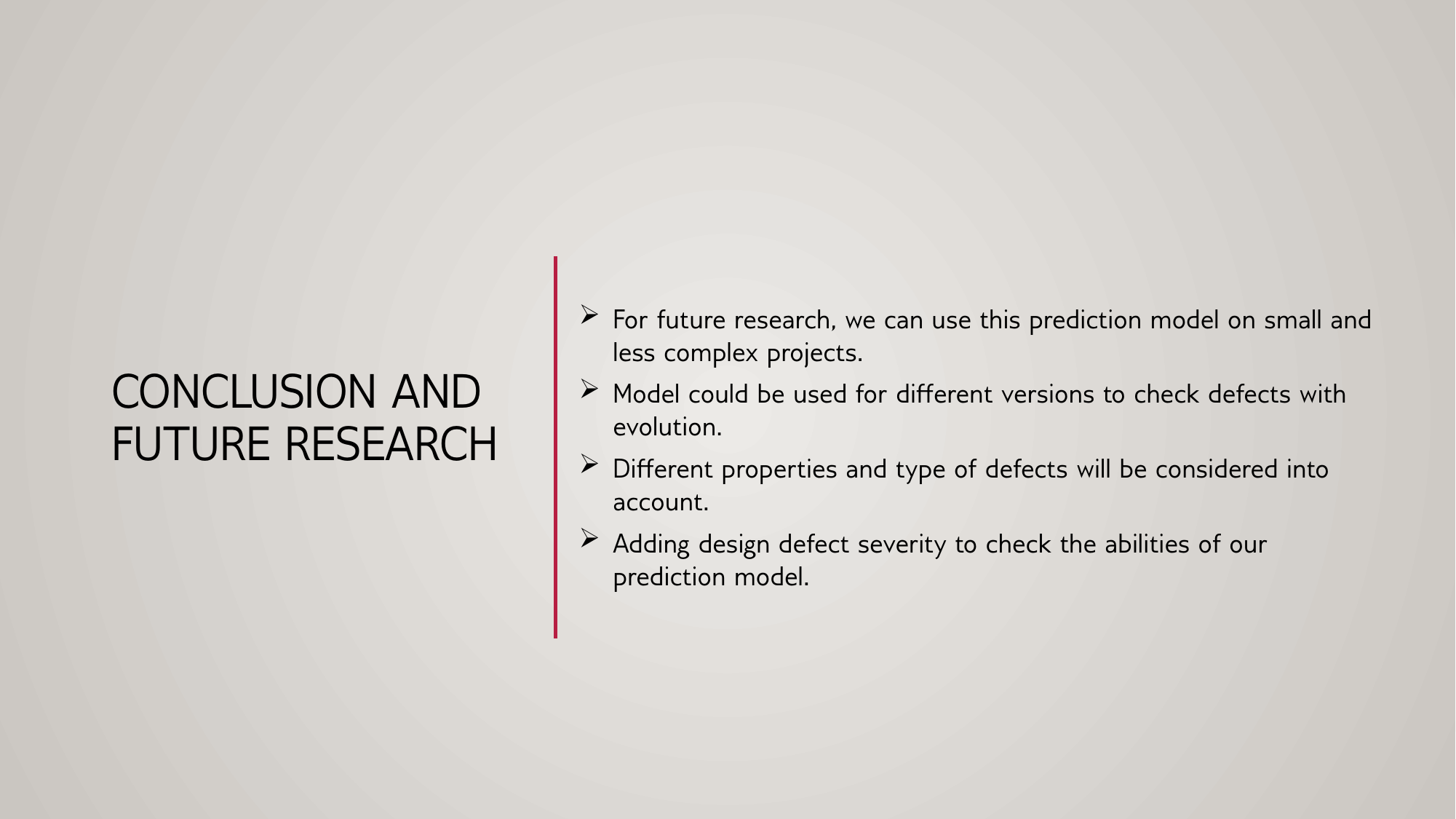

20
# Conclusion and future research

For future research, we can use this prediction model on small and less complex projects.
Model could be used for different versions to check defects with evolution.
Different properties and type of defects will be considered into account.
Adding design defect severity to check the abilities of our prediction model.